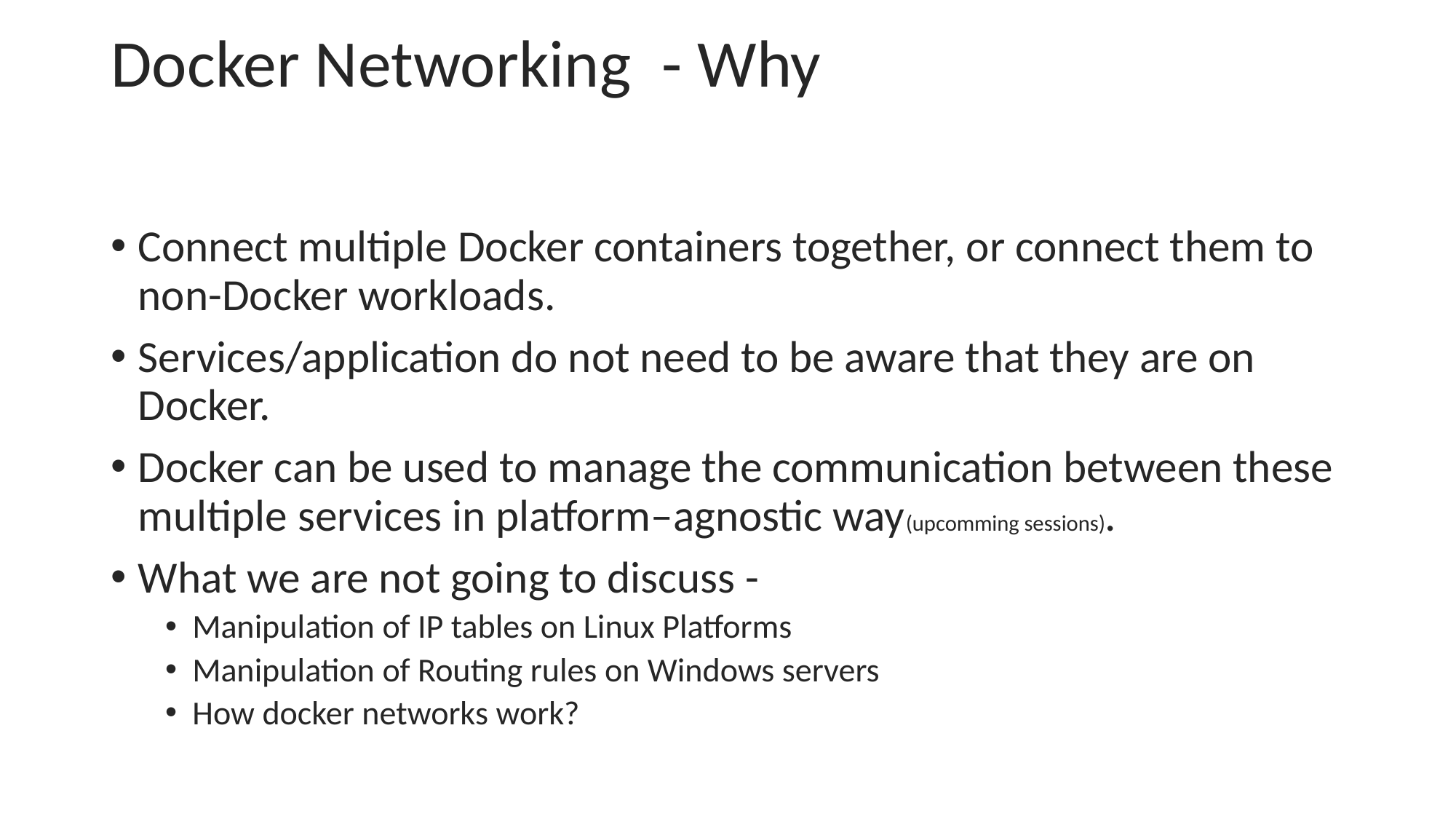

# Docker Networking  - Why
Connect multiple Docker containers together, or connect them to non-Docker workloads.
Services/application do not need to be aware that they are on Docker.
Docker can be used to manage the communication between these multiple services in platform–agnostic way(upcomming sessions).
What we are not going to discuss -
Manipulation of IP tables on Linux Platforms
Manipulation of Routing rules on Windows servers
How docker networks work?